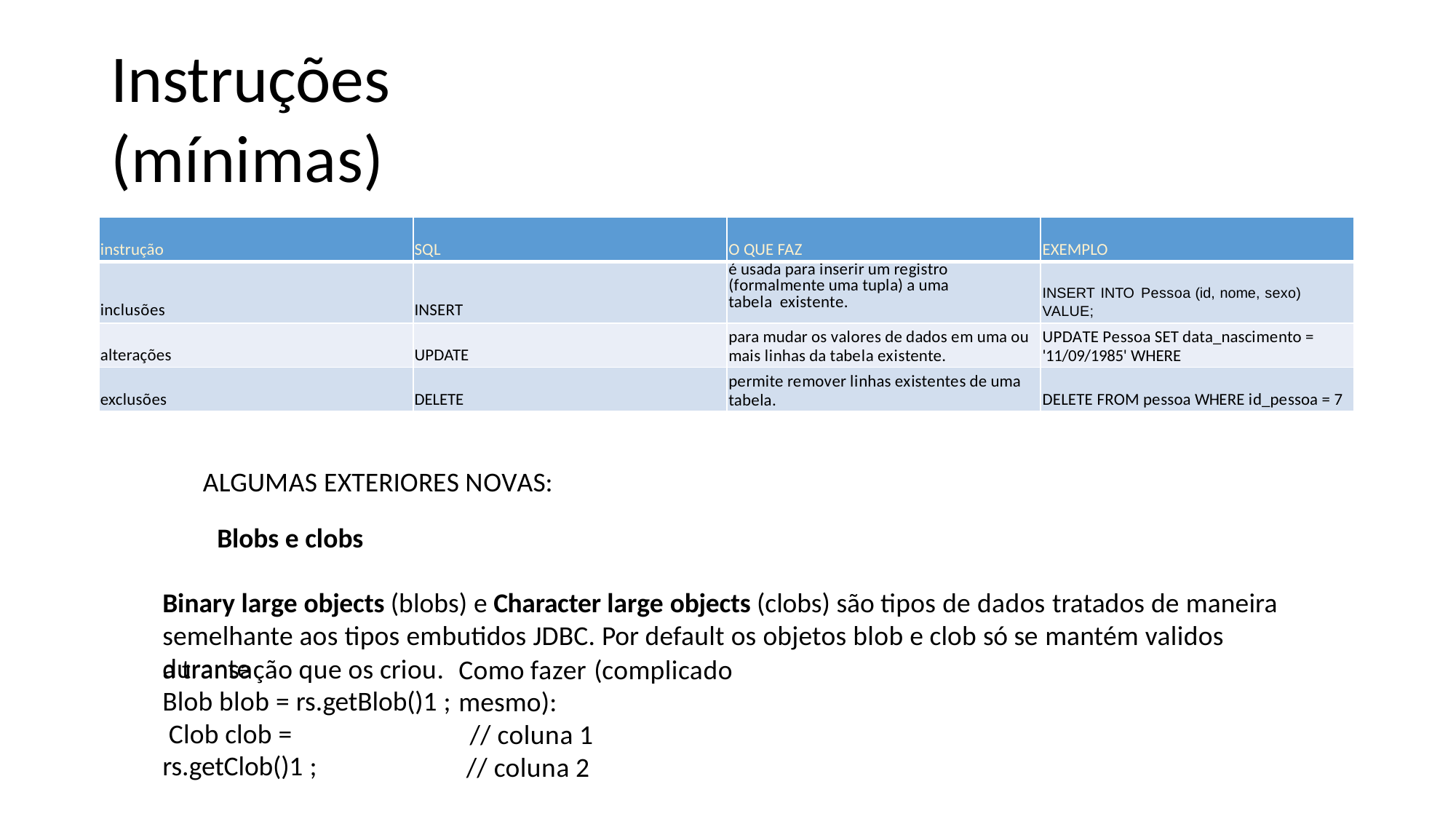

# Instruções (mínimas)
| instrução | SQL | O QUE FAZ | EXEMPLO |
| --- | --- | --- | --- |
| inclusões | INSERT | é usada para inserir um registro (formalmente uma tupla) a uma tabela existente. | INSERT INTO Pessoa (id, nome, sexo) VALUE; |
| alterações | UPDATE | para mudar os valores de dados em uma ou mais linhas da tabela existente. | UPDATE Pessoa SET data\_nascimento = '11/09/1985' WHERE |
| exclusões | DELETE | permite remover linhas existentes de uma tabela. | DELETE FROM pessoa WHERE id\_pessoa = 7 |
ALGUMAS EXTERIORES NOVAS:
Blobs e clobs

Binary large objects (blobs) e Character large objects (clobs) são tipos de dados tratados de maneira  semelhante aos tipos embutidos JDBC. Por default os objetos blob e clob só se mantém validos durante
a transação que os criou.  Blob blob = rs.getBlob()1 ;  Clob clob = rs.getClob()1 ;
Como fazer (complicado mesmo):
// coluna 1
// coluna 2